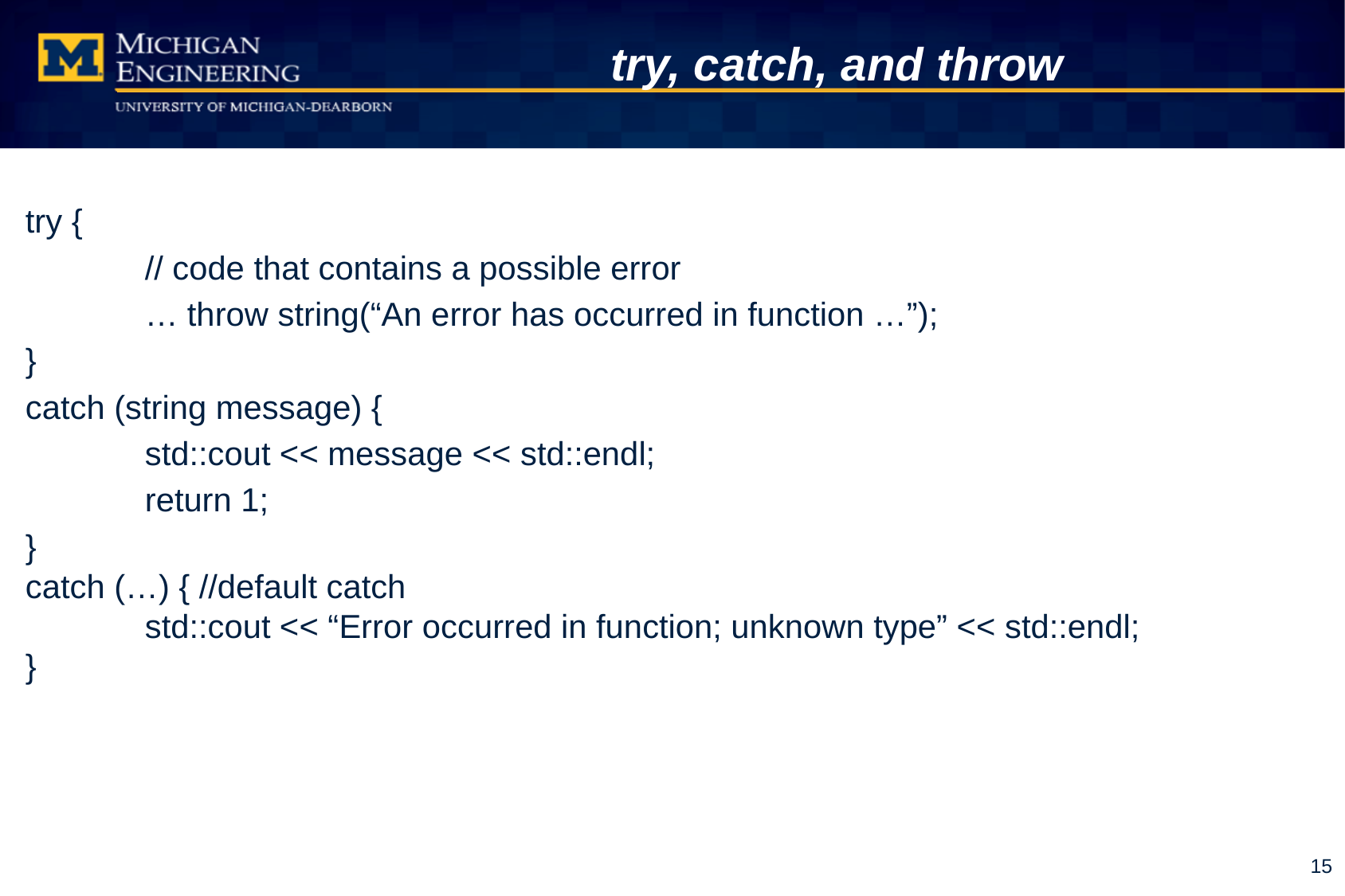

# try, catch, and throw
try {
 	// code that contains a possible error
	… throw string(“An error has occurred in function …”);
}
catch (string message) {
	std::cout << message << std::endl;
	return 1;
}
catch (…) { //default catch
	std::cout << “Error occurred in function; unknown type” << std::endl;
}

15